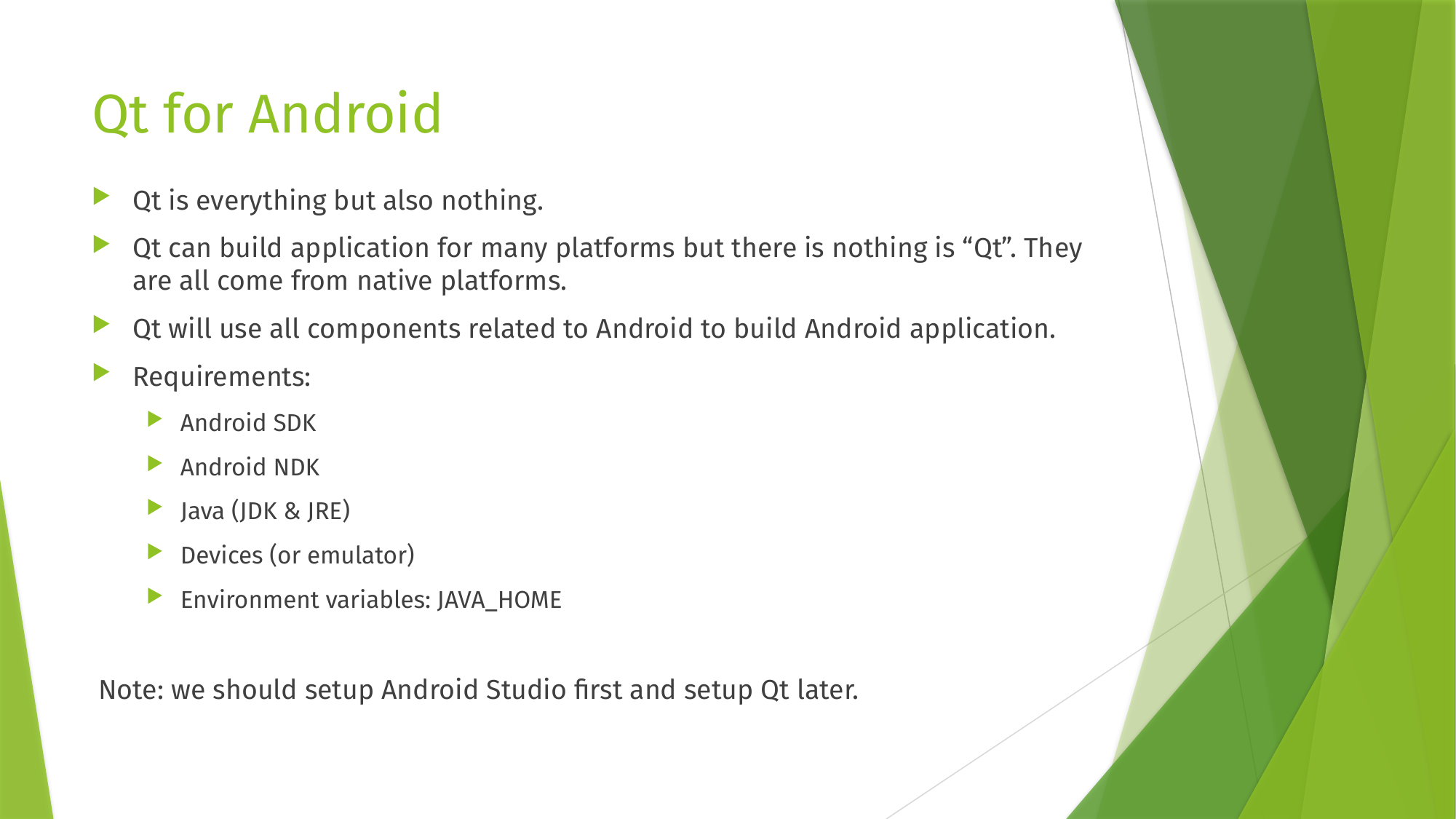

Qt for Android
Qt is everything but also nothing.
Qt can build application for many platforms but there is nothing is “Qt”. They are all come from native platforms.
Qt will use all components related to Android to build Android application.
Requirements:
Android SDK
Android NDK
Java (JDK & JRE)
Devices (or emulator)
Environment variables: JAVA_HOME

Note: we should setup Android Studio first and setup Qt later.